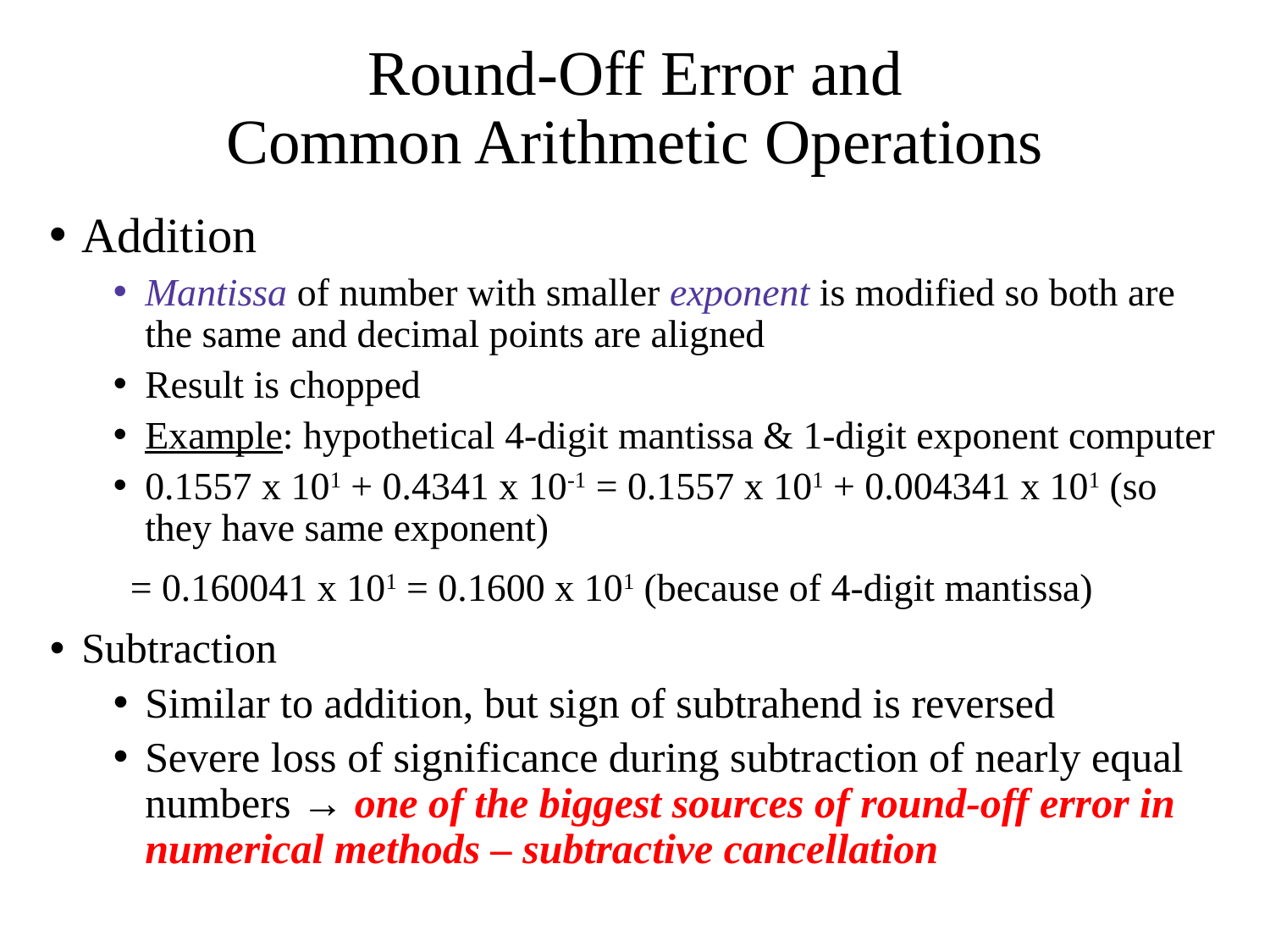

# Round-Off Error and Common Arithmetic Operations
Addition
Mantissa of number with smaller exponent is modified so both are the same and decimal points are aligned
Result is chopped
Example: hypothetical 4-digit mantissa & 1-digit exponent computer
0.1557 x 101 + 0.4341 x 10-1 = 0.1557 x 101 + 0.004341 x 101 (so they have same exponent)
	     = 0.160041 x 101 = 0.1600 x 101 (because of 4-digit mantissa)
Subtraction
Similar to addition, but sign of subtrahend is reversed
Severe loss of significance during subtraction of nearly equal numbers → one of the biggest sources of round-off error in numerical methods – subtractive cancellation